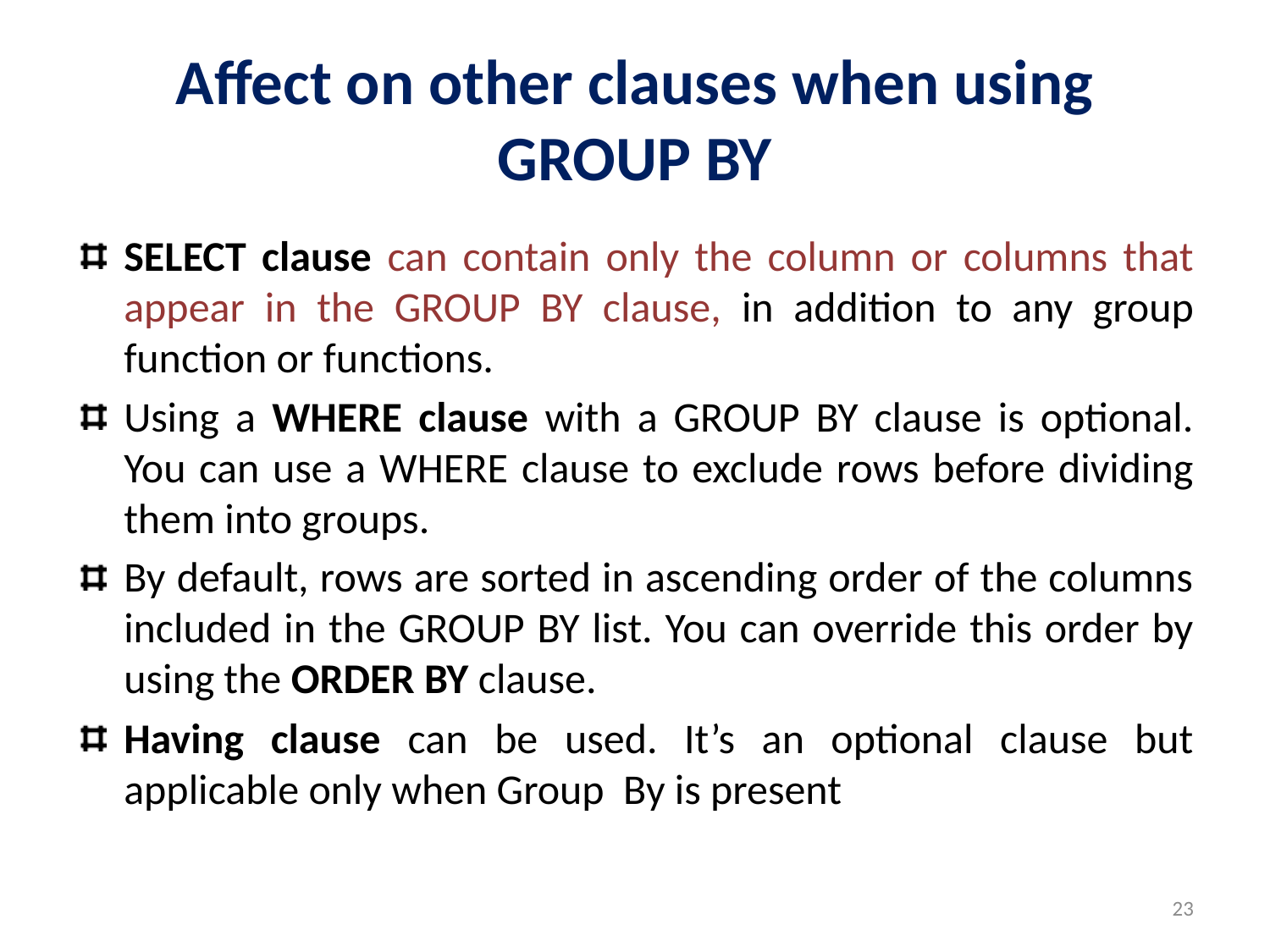

# Affect on other clauses when using GROUP BY
SELECT clause can contain only the column or columns that appear in the GROUP BY clause, in addition to any group function or functions.
Using a WHERE clause with a GROUP BY clause is optional. You can use a WHERE clause to exclude rows before dividing them into groups.
By default, rows are sorted in ascending order of the columns included in the GROUP BY list. You can override this order by using the ORDER BY clause.
Having clause can be used. It’s an optional clause but applicable only when Group  By is present
23